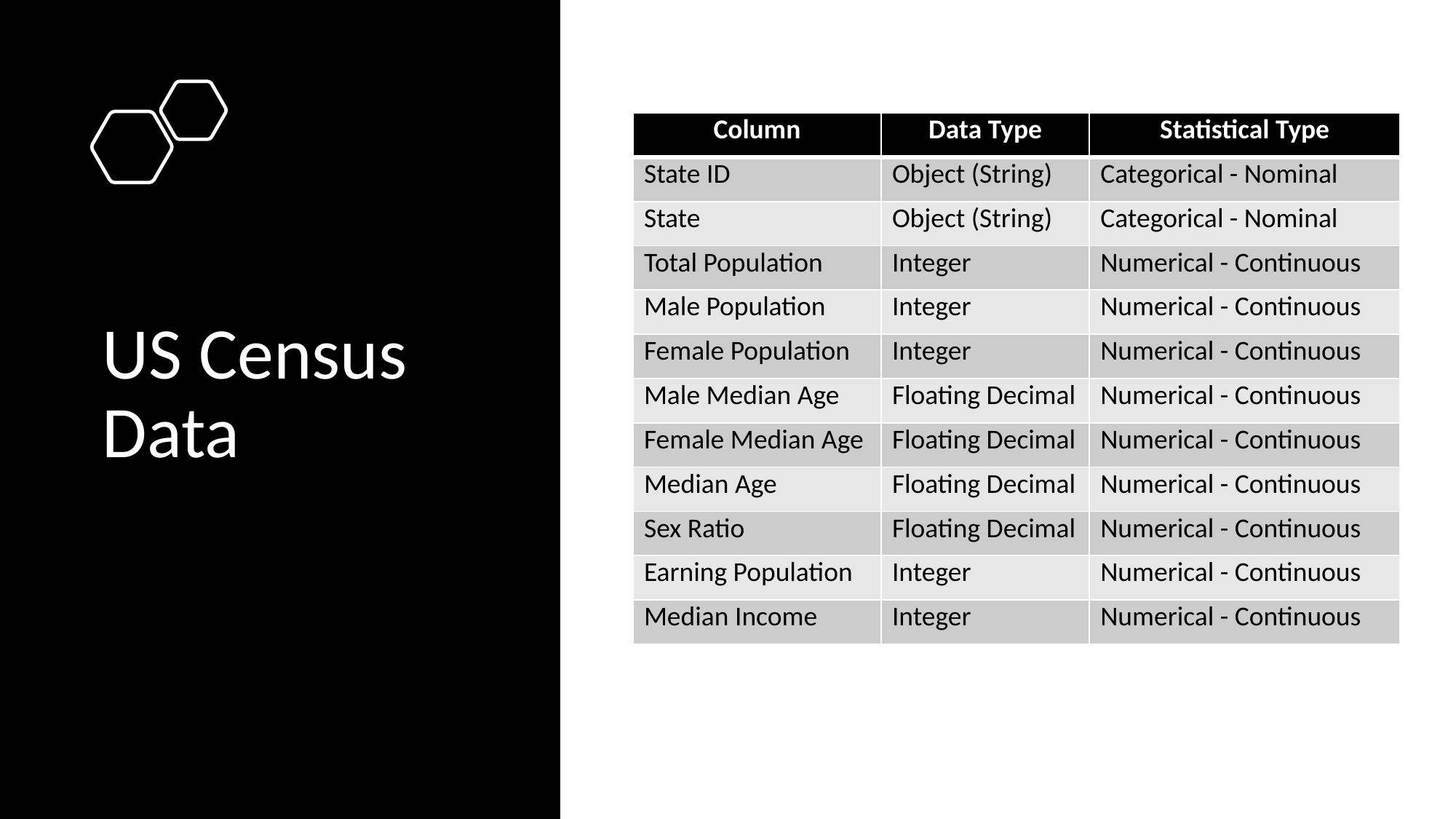

| Column | Data Type | Statistical Type |
| --- | --- | --- |
| State ID | Object (String) | Categorical - Nominal |
| State | Object (String) | Categorical - Nominal |
| Total Population | Integer | Numerical - Continuous |
| Male Population | Integer | Numerical - Continuous |
| Female Population | Integer | Numerical - Continuous |
| Male Median Age | Floating Decimal | Numerical - Continuous |
| Female Median Age | Floating Decimal | Numerical - Continuous |
| Median Age | Floating Decimal | Numerical - Continuous |
| Sex Ratio | Floating Decimal | Numerical - Continuous |
| Earning Population | Integer | Numerical - Continuous |
| Median Income | Integer | Numerical - Continuous |
# US Census Data